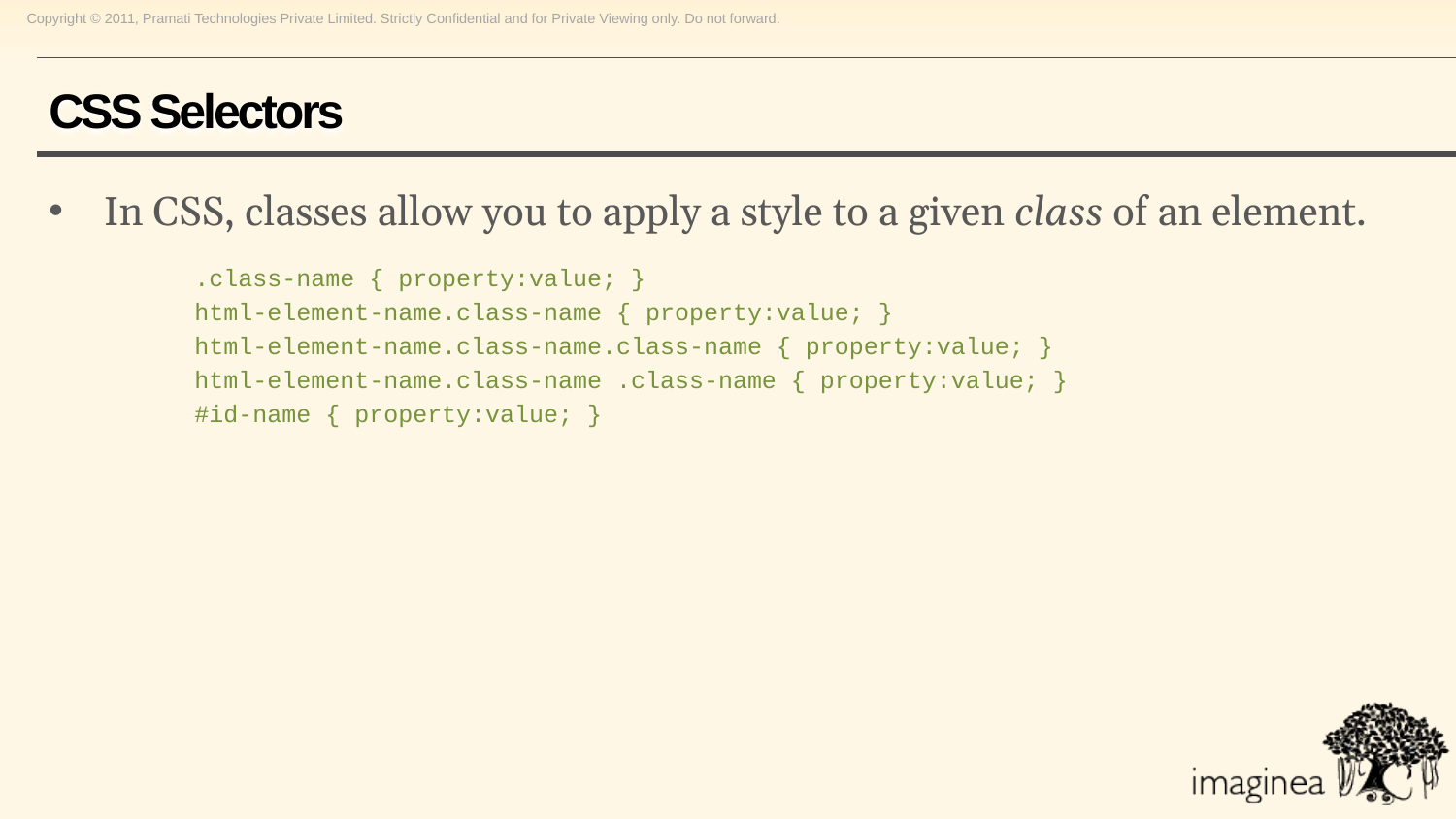

# CSS Selectors
In CSS, classes allow you to apply a style to a given class of an element.
	.class-name { property:value; }
	html-element-name.class-name { property:value; }
	html-element-name.class-name.class-name { property:value; }
	html-element-name.class-name .class-name { property:value; }
	#id-name { property:value; }